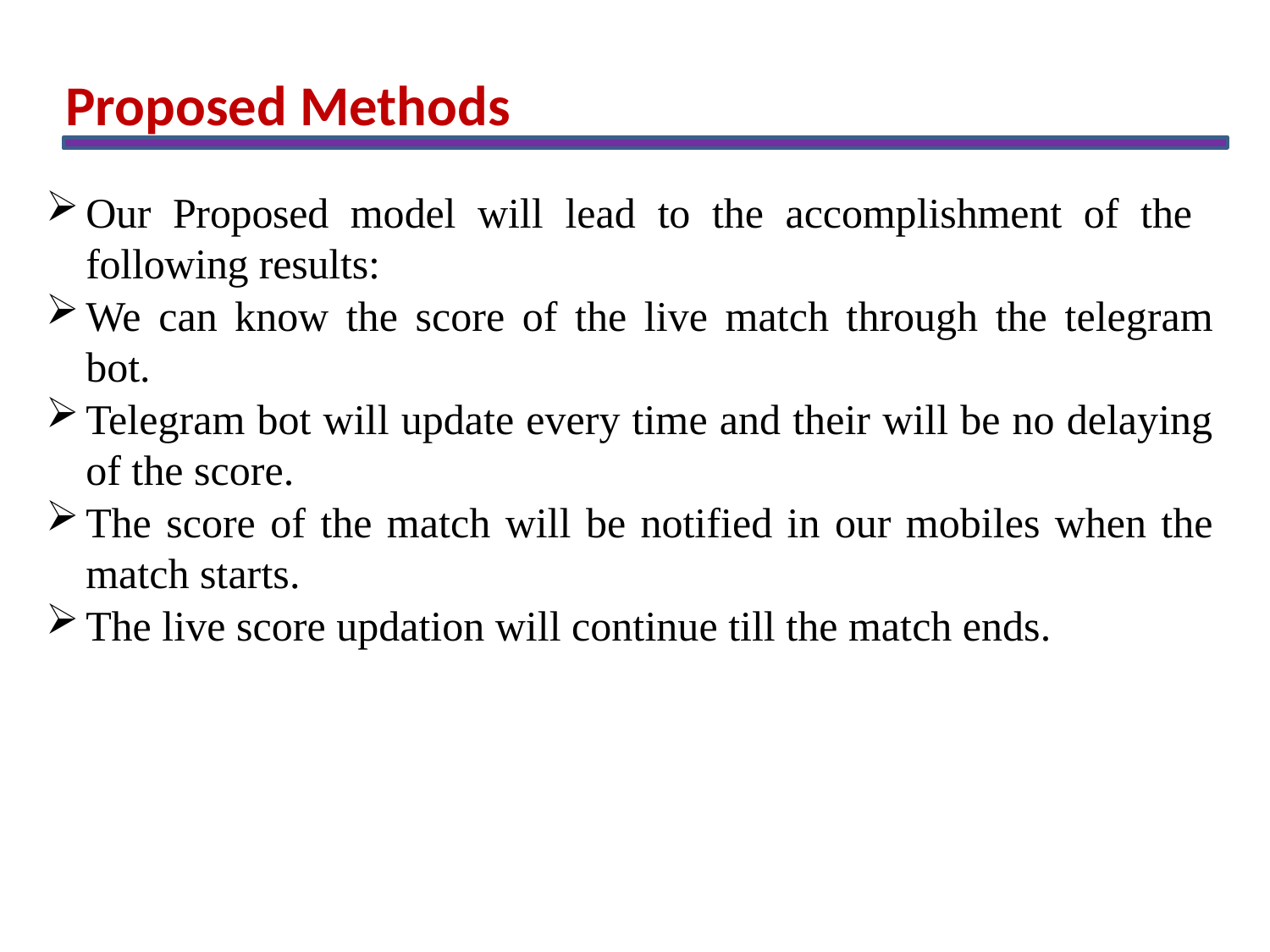

Proposed Methods

Our Proposed model will lead to the accomplishment of the  following results:
We can know the score of the live match through the telegram bot.
Telegram bot will update every time and their will be no delaying of the score.
The score of the match will be notified in our mobiles when the match starts.
The live score updation will continue till the match ends.